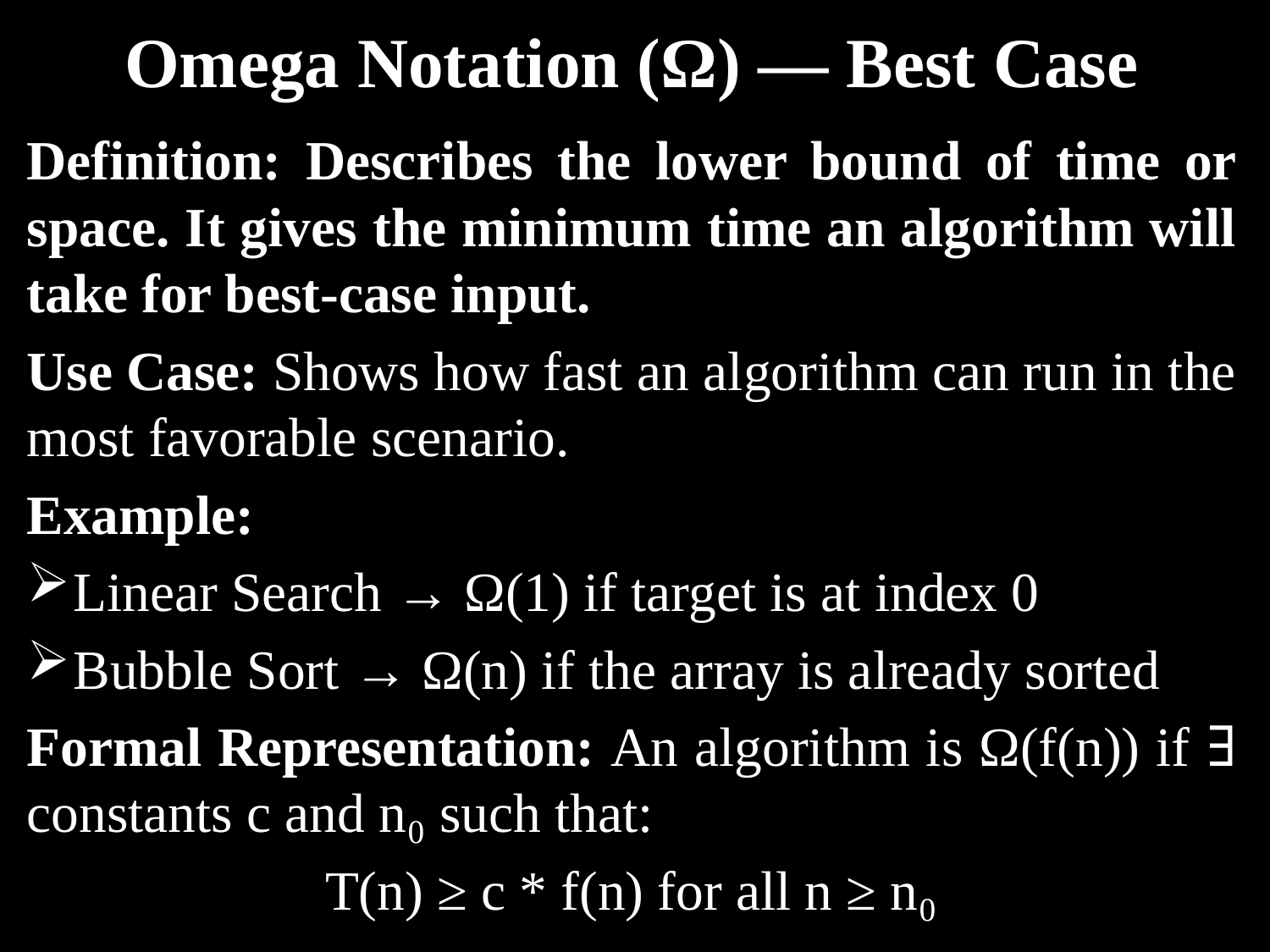

# Omega Notation (Ω) — Best Case
Definition: Describes the lower bound of time or space. It gives the minimum time an algorithm will take for best-case input.
Use Case: Shows how fast an algorithm can run in the most favorable scenario.
Example:
Linear Search → Ω(1) if target is at index 0
Bubble Sort → Ω(n) if the array is already sorted
Formal Representation: An algorithm is Ω(f(n)) if ∃ constants c and n₀ such that:
T(n) ≥ c * f(n) for all n ≥ n₀